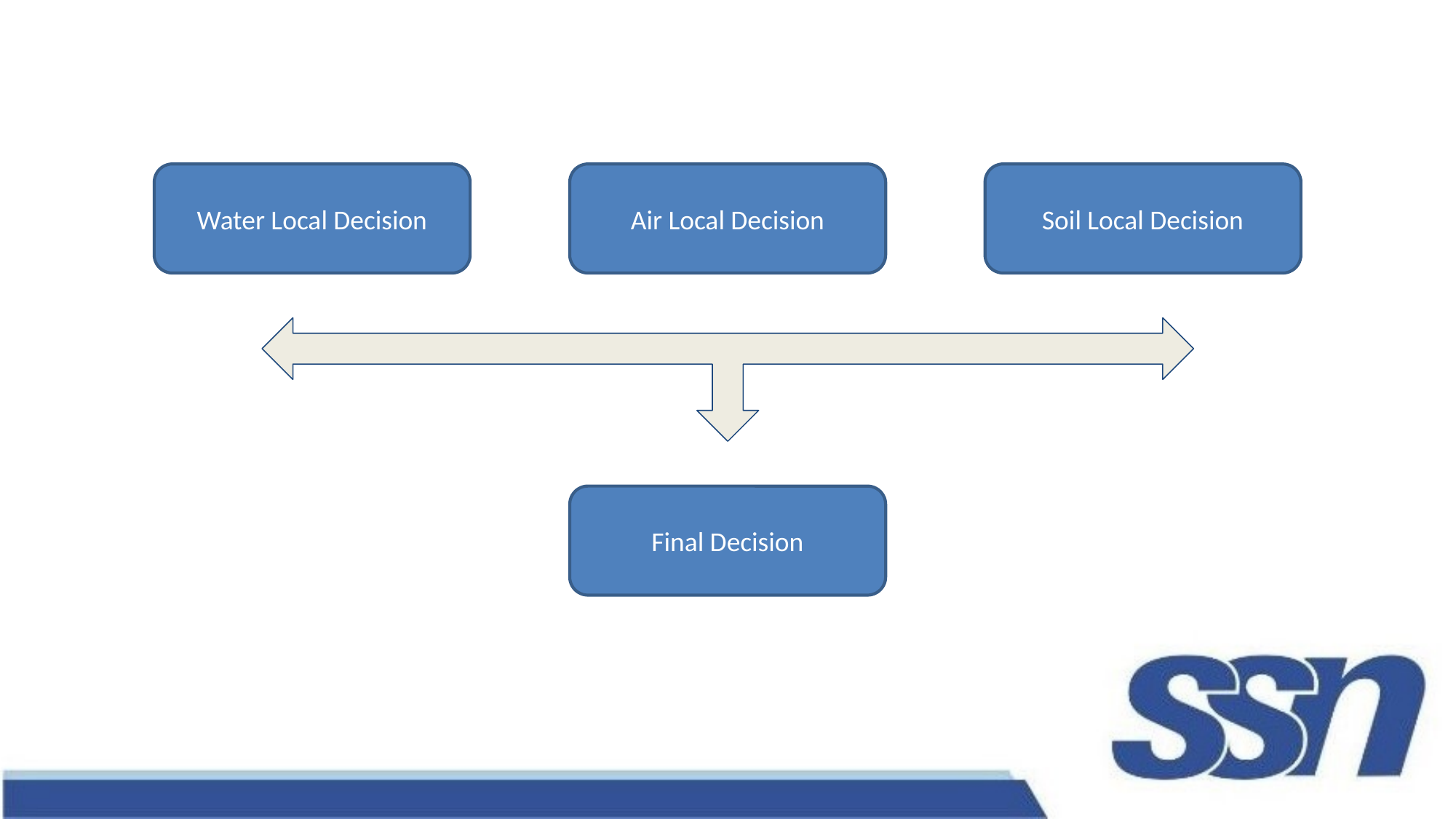

Water Local Decision
Air Local Decision
Soil Local Decision

Final Decision